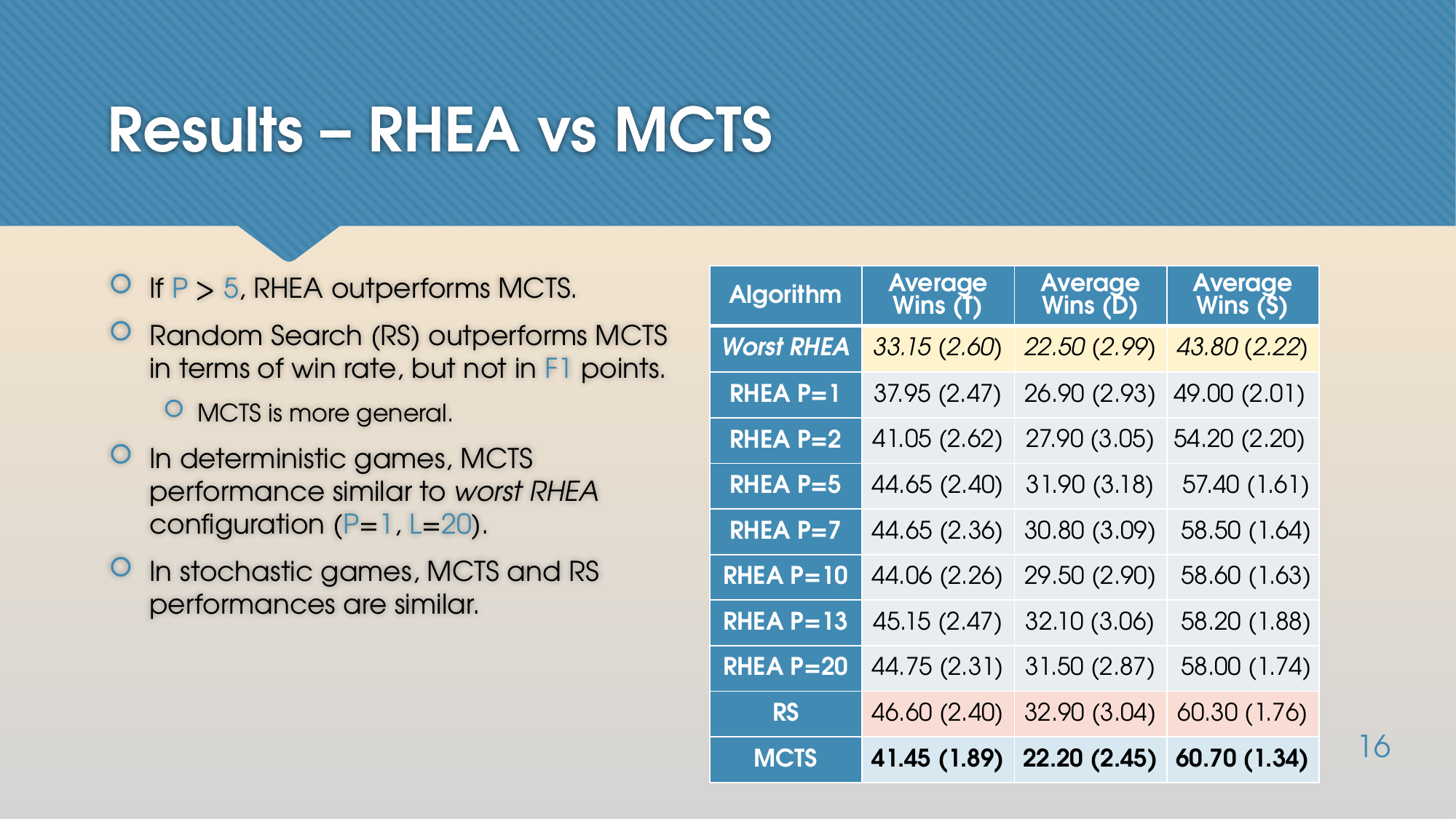

# Results – RHEA vs MCTS
If P > 5, RHEA outperforms MCTS.
Random Search (RS) outperforms MCTS in terms of win rate, but not in F1 points.
MCTS is more general.
In deterministic games, MCTS performance similar to worst RHEA configuration (P=1, L=20).
In stochastic games, MCTS and RS performances are similar.

| Algorithm | Average Wins (T) | Average Wins (D) | Average Wins (S) |
| --- | --- | --- | --- |
| Worst RHEA | 33.15 (2.60) | 22.50 (2.99) | 43.80 (2.22) |
| RHEA P=1 | 37.95 (2.47) | 26.90 (2.93) | 49.00 (2.01) |
| RHEA P=2 | 41.05 (2.62) | 27.90 (3.05) | 54.20 (2.20) |
| RHEA P=5 | 44.65 (2.40) | 31.90 (3.18) | 57.40 (1.61) |
| RHEA P=7 | 44.65 (2.36) | 30.80 (3.09) | 58.50 (1.64) |
| RHEA P=10 | 44.06 (2.26) | 29.50 (2.90) | 58.60 (1.63) |
| RHEA P=13 | 45.15 (2.47) | 32.10 (3.06) | 58.20 (1.88) |
| RHEA P=20 | 44.75 (2.31) | 31.50 (2.87) | 58.00 (1.74) |
| RS | 46.60 (2.40) | 32.90 (3.04) | 60.30 (1.76) |
| MCTS | 41.45 (1.89) | 22.20 (2.45) | 60.70 (1.34) |
16